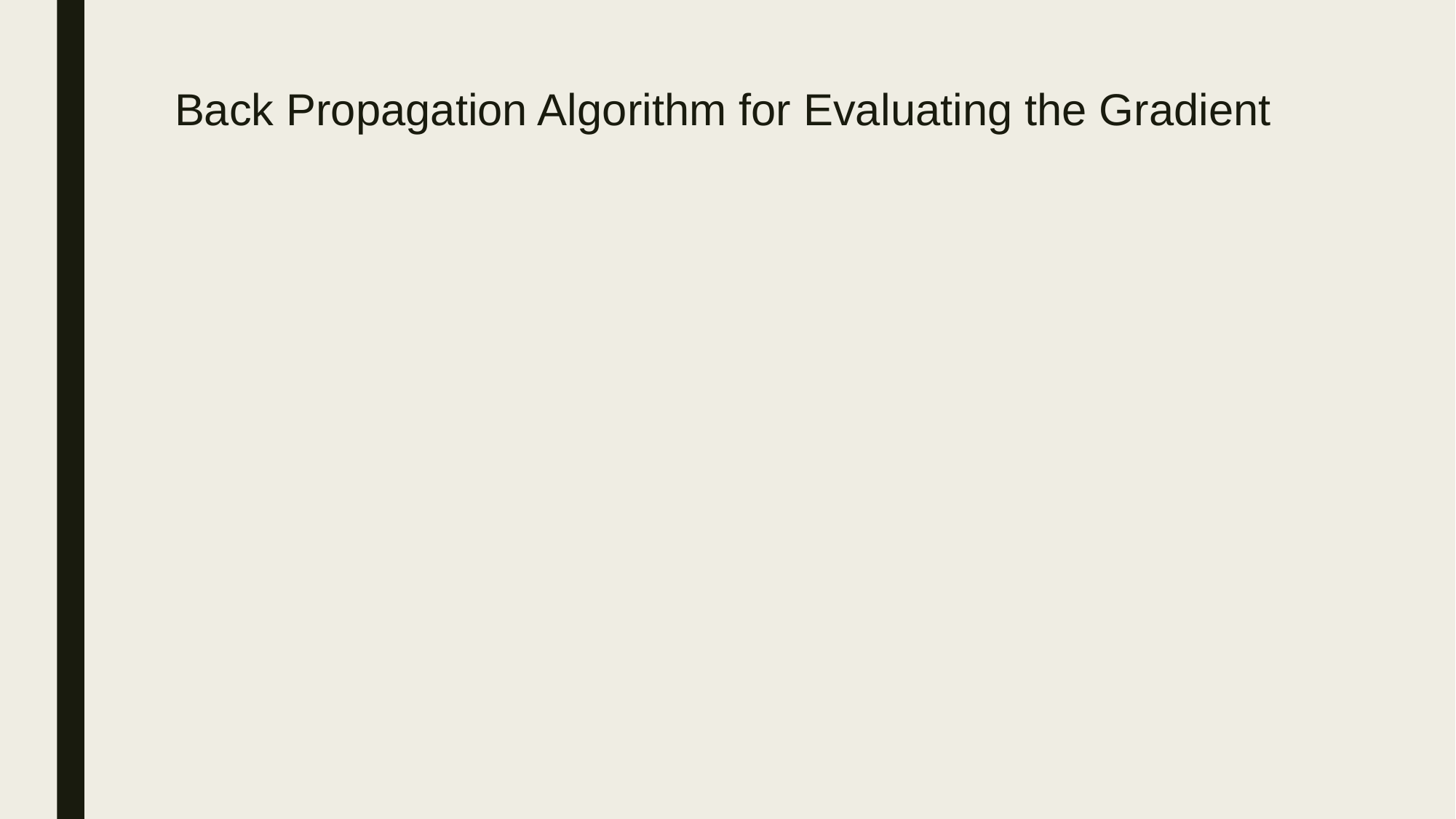

# Back Propagation Algorithm for Evaluating the Gradient